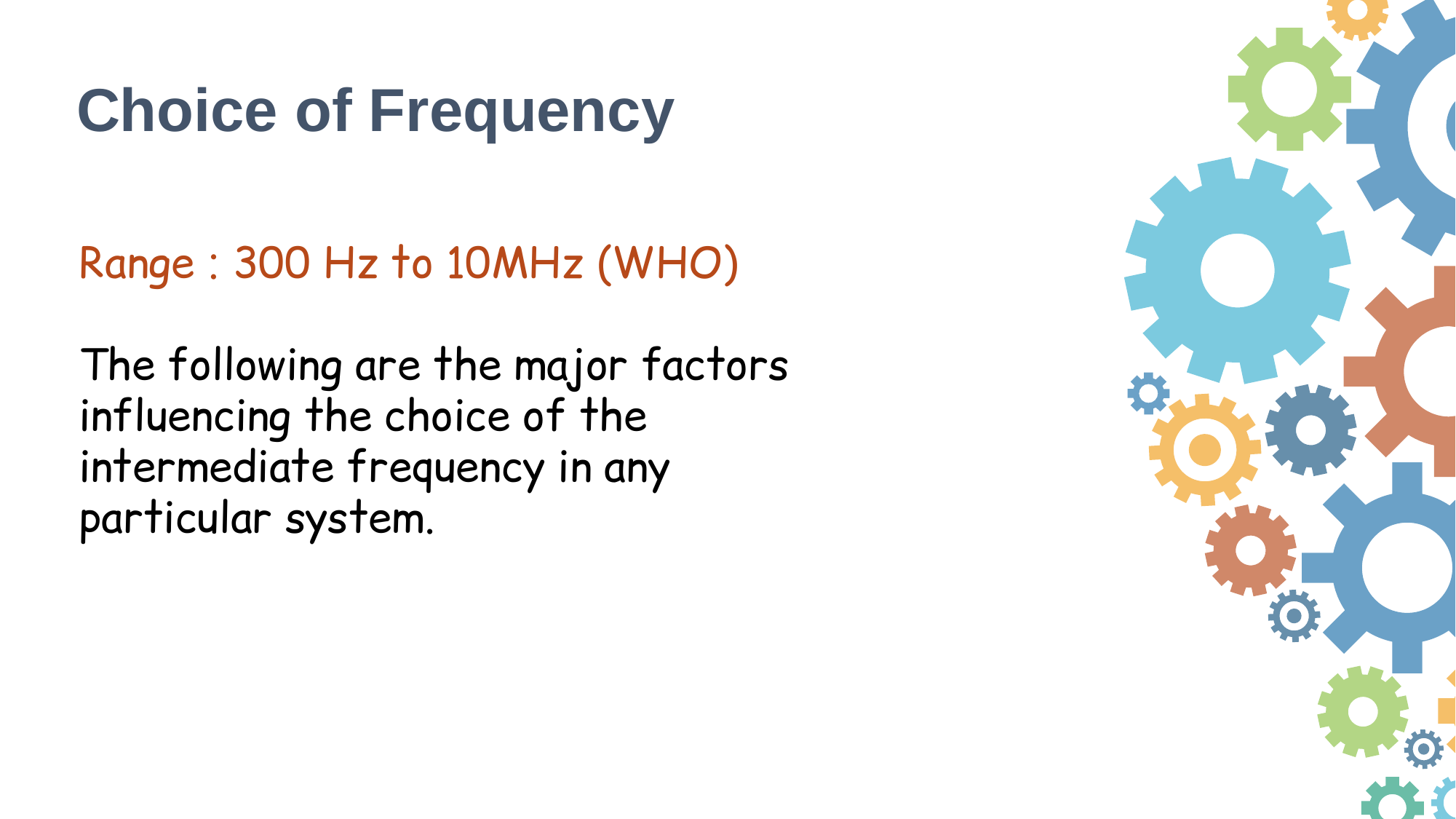

Choice of Frequency
Range : 300 Hz to 10MHz (WHO)

The following are the major factors influencing the choice of the intermediate frequency in any particular system.